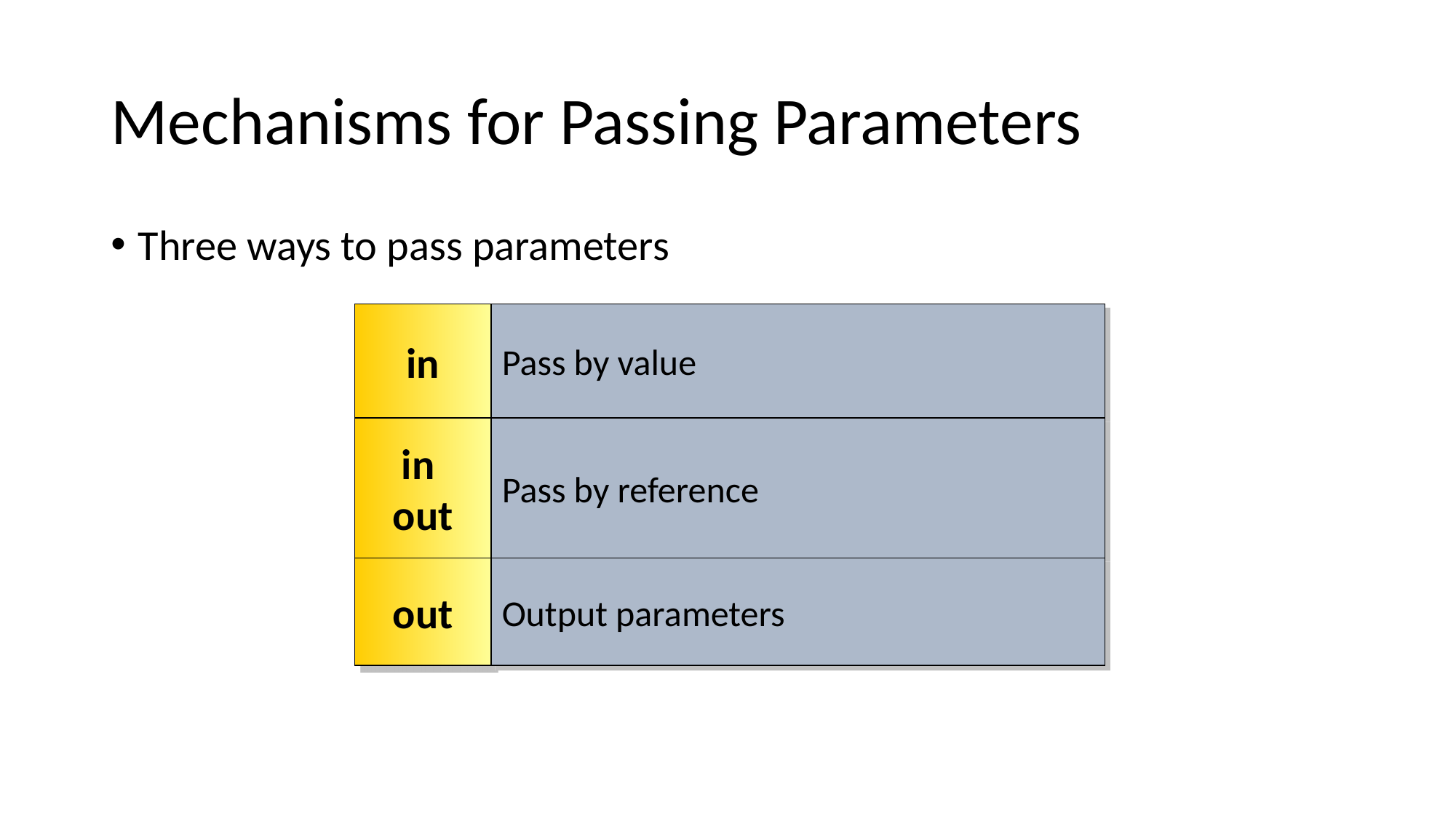

# Mechanisms for Passing Parameters
Three ways to pass parameters
in
Pass by value
in
out
Pass by reference
out
Output parameters